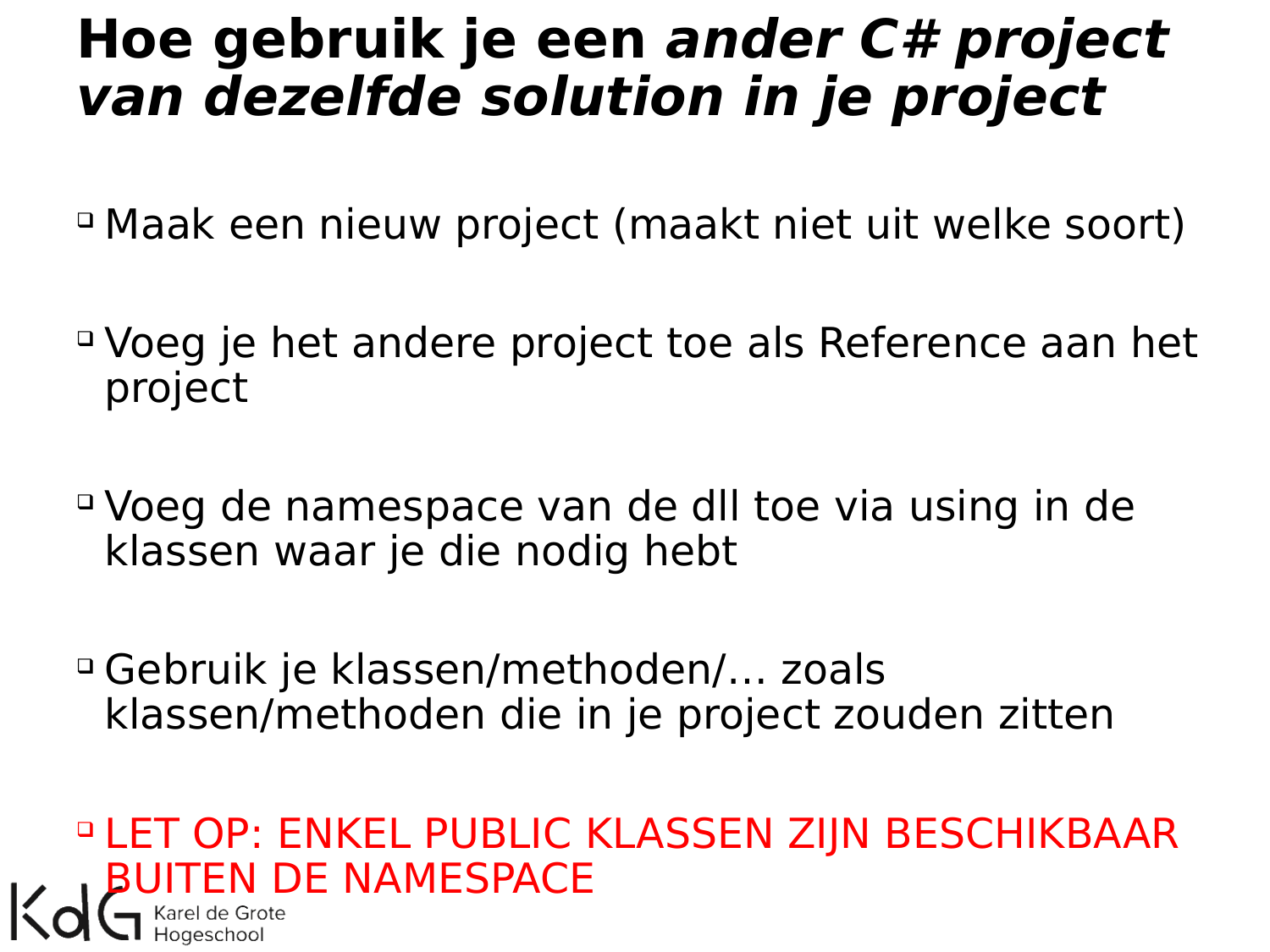

# Hoe gebruik je een ander C# project van dezelfde solution in je project
Maak een nieuw project (maakt niet uit welke soort)

Voeg je het andere project toe als Reference aan het project

Voeg de namespace van de dll toe via using in de klassen waar je die nodig hebt

Gebruik je klassen/methoden/… zoals klassen/methoden die in je project zouden zitten

LET OP: ENKEL PUBLIC KLASSEN ZIJN BESCHIKBAAR BUITEN DE NAMESPACE